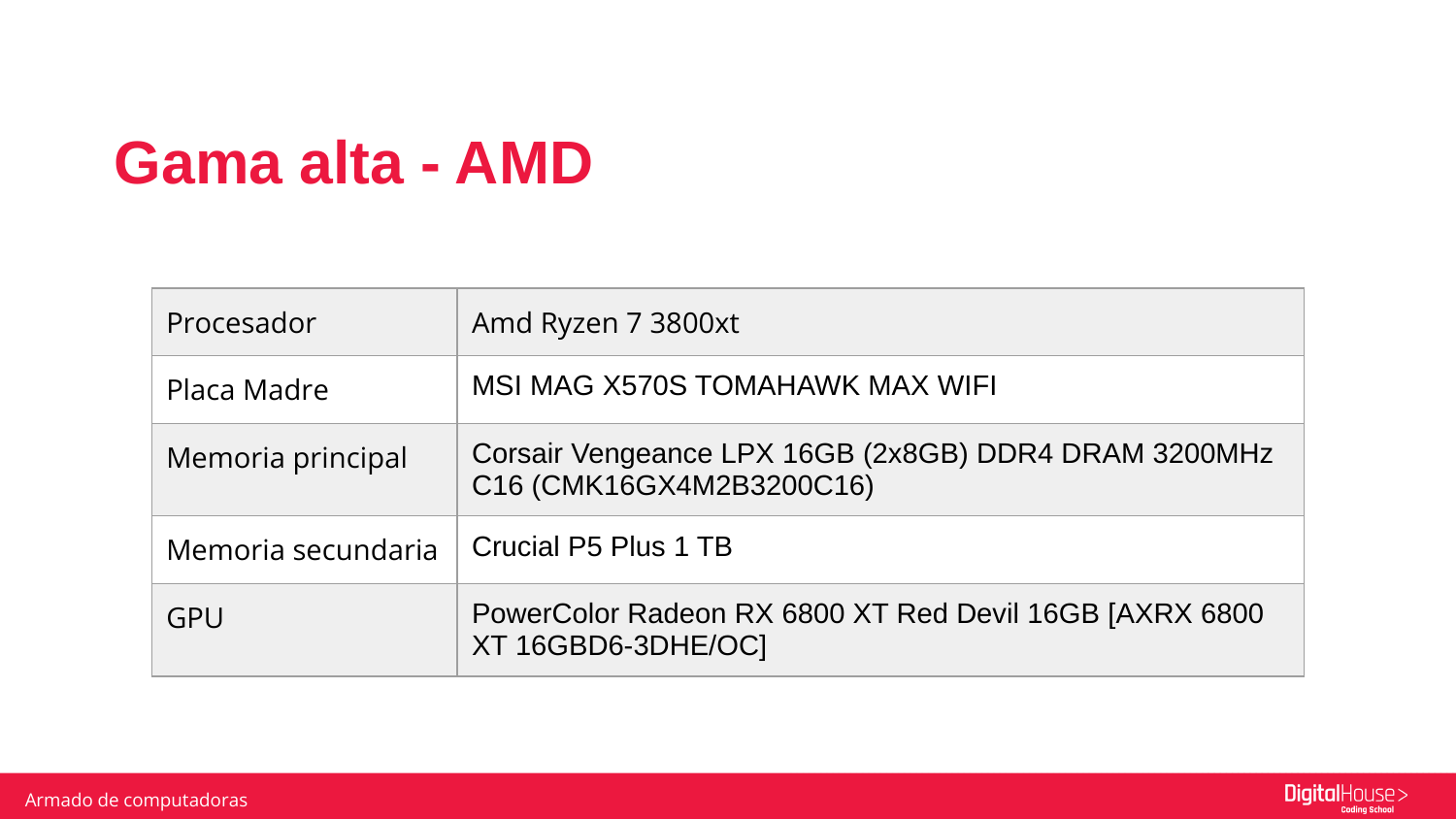

Gama alta - AMD

| Procesador | Amd Ryzen 7 3800xt |
| --- | --- |
| Placa Madre | MSI MAG X570S TOMAHAWK MAX WIFI |
| Memoria principal | Corsair Vengeance LPX 16GB (2x8GB) DDR4 DRAM 3200MHz C16 (CMK16GX4M2B3200C16) |
| Memoria secundaria | Crucial P5 Plus 1 TB |
| GPU | PowerColor Radeon RX 6800 XT Red Devil 16GB [AXRX 6800 XT 16GBD6-3DHE/OC] |